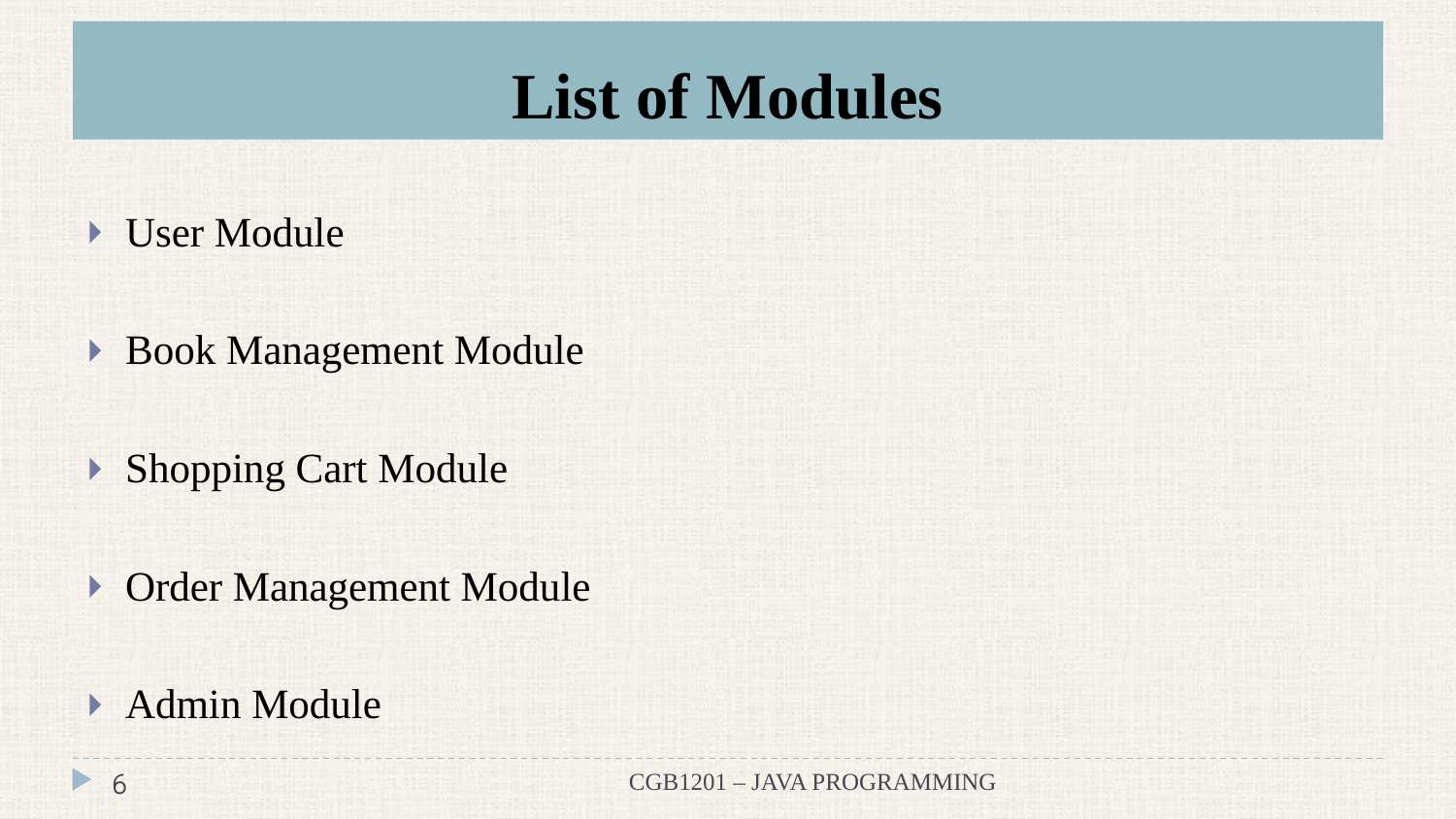

# List of Modules

User Module

Book Management Module

Shopping Cart Module

Order Management Module

Admin Module

6
CGB1201 – JAVA PROGRAMMING